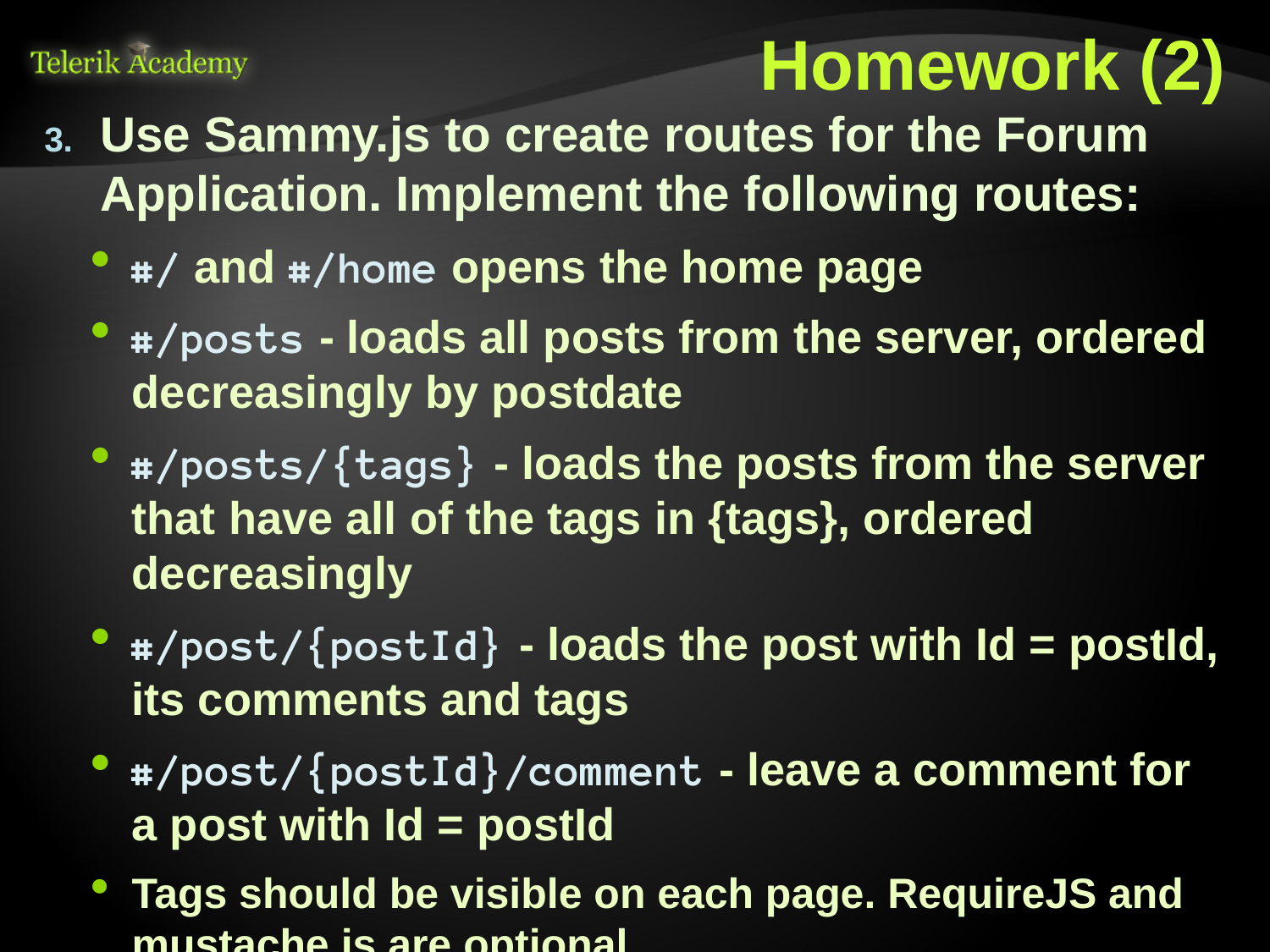

# Homework (2)
Use Sammy.js to create routes for the Forum Application. Implement the following routes:
#/ and #/home opens the home page
#/posts - loads all posts from the server, ordered decreasingly by postdate
#/posts/{tags} - loads the posts from the server that have all of the tags in {tags}, ordered decreasingly
#/post/{postId} - loads the post with Id = postId, its comments and tags
#/post/{postId}/comment - leave a comment for a post with Id = postId
Tags should be visible on each page. RequireJS and mustache.js are optional